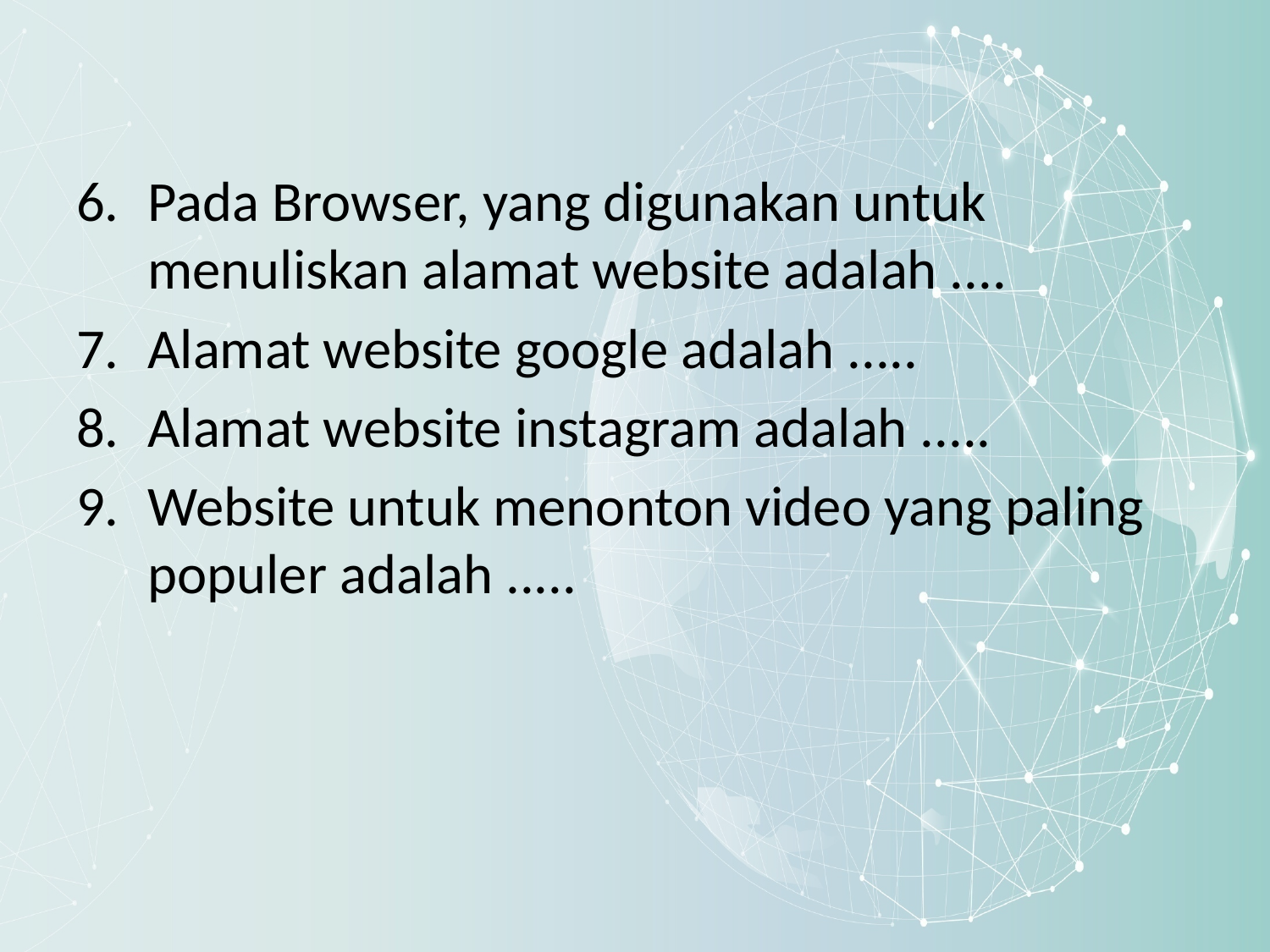

Pada Browser, yang digunakan untuk menuliskan alamat website adalah ....
Alamat website google adalah .....
Alamat website instagram adalah .....
Website untuk menonton video yang paling populer adalah .....